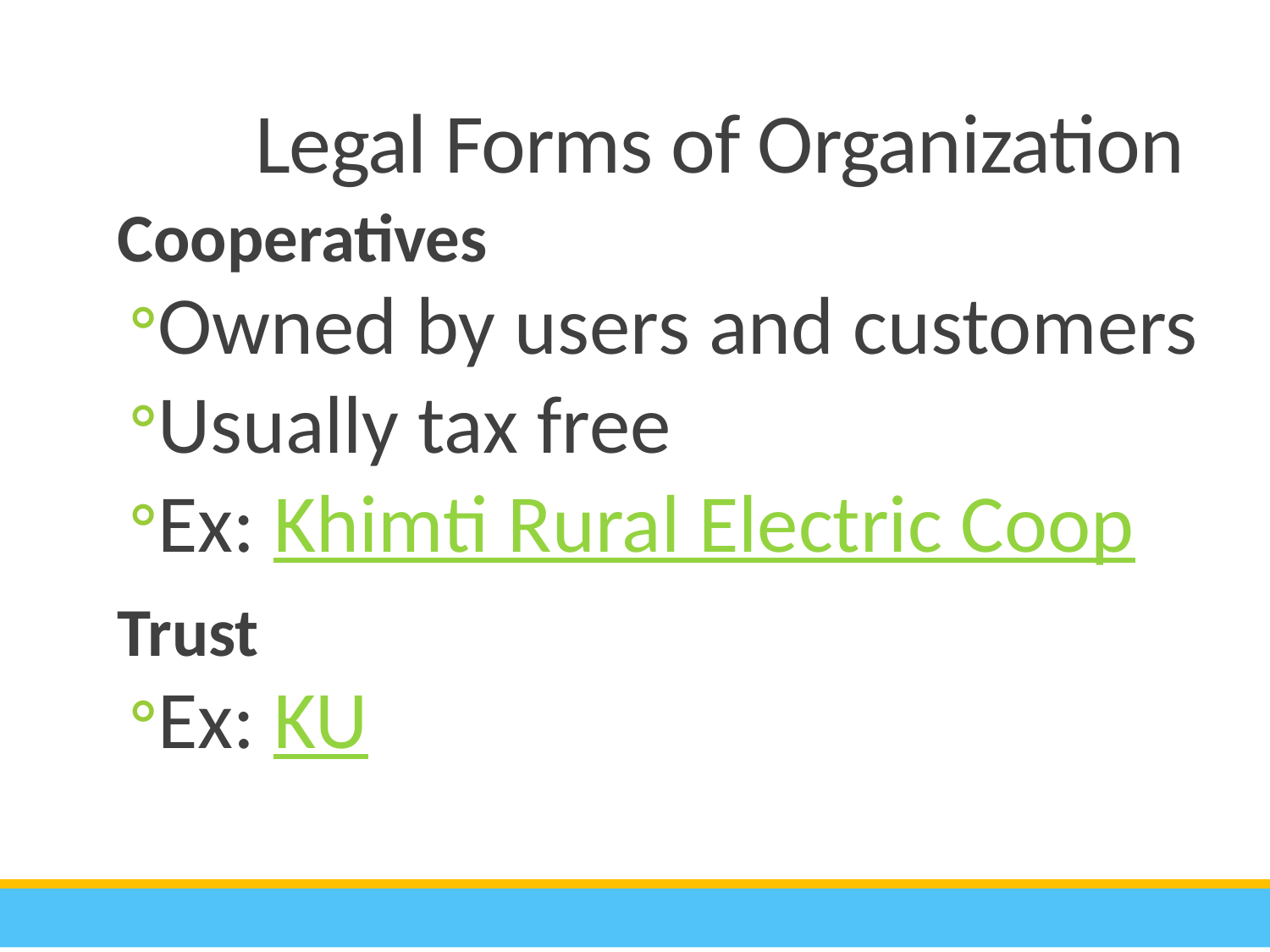

Legal Forms of Organization
Cooperatives
Owned by users and customers
Usually tax free
Ex: Khimti Rural Electric Coop
Trust
Ex: KU